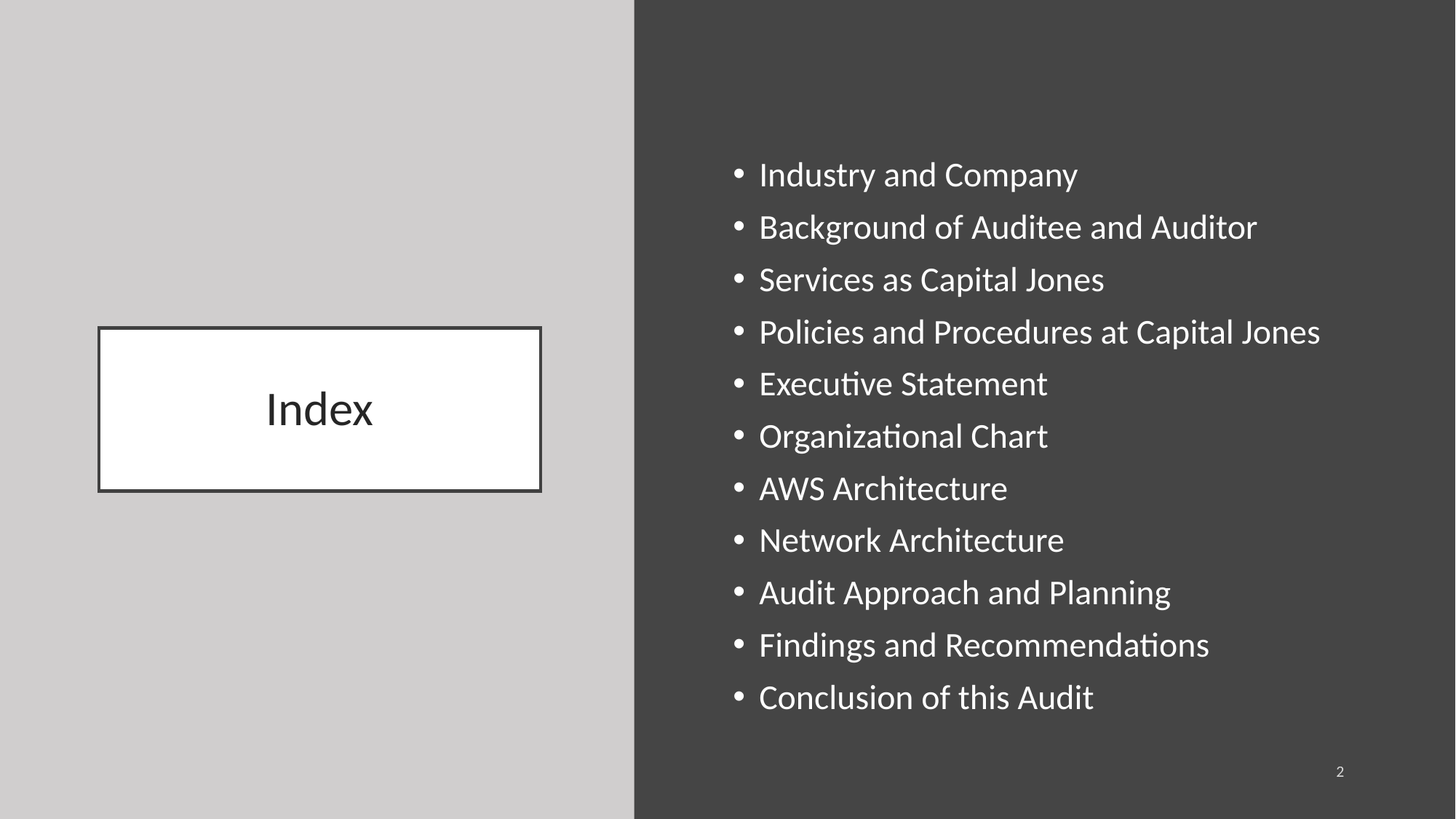

Industry and Company
Background of Auditee and Auditor
Services as Capital Jones
Policies and Procedures at Capital Jones
Executive Statement
Organizational Chart
AWS Architecture
Network Architecture
Audit Approach and Planning
Findings and Recommendations
Conclusion of this Audit

# Index
2